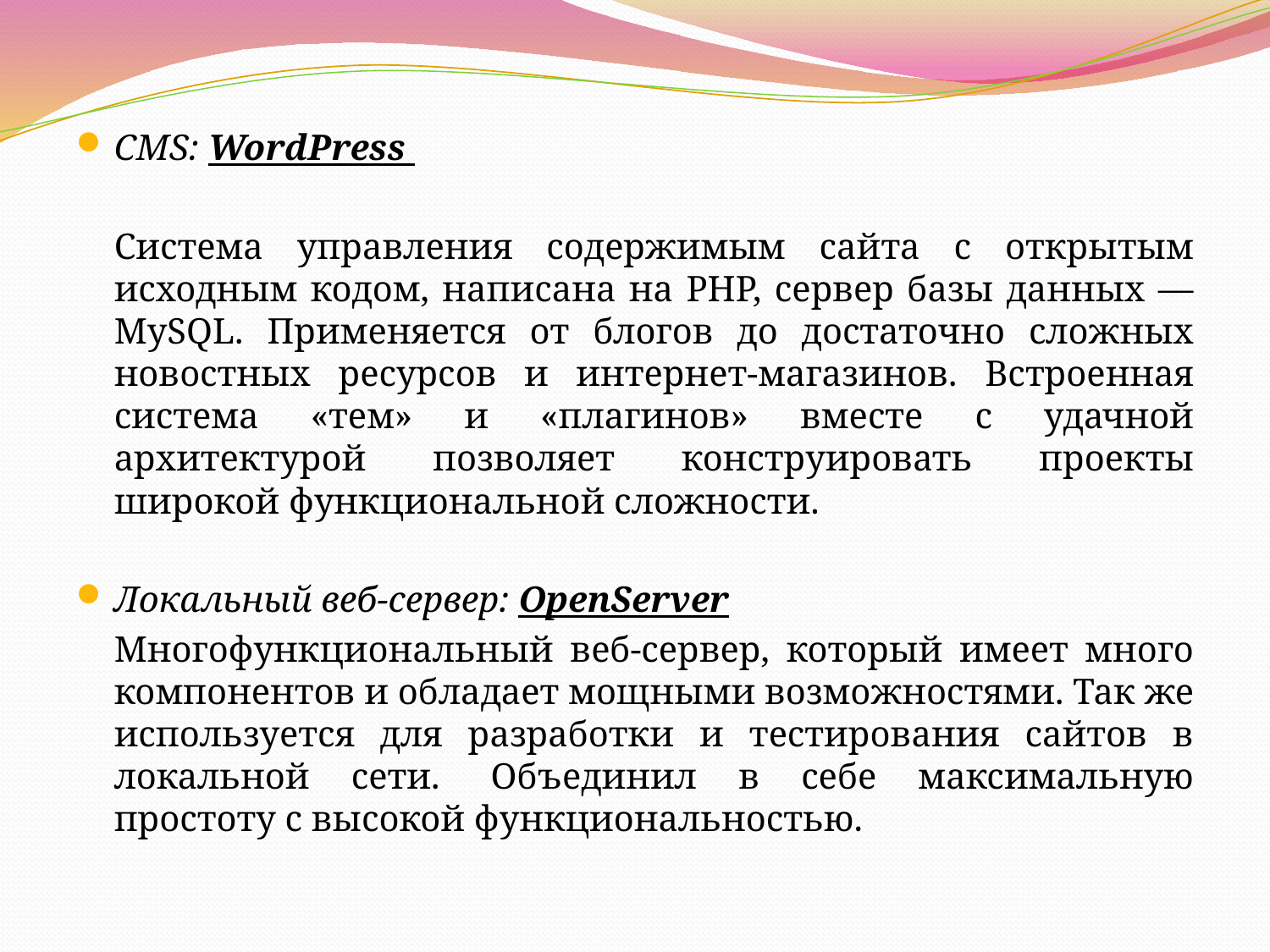

CMS: WordPress

	Система управления содержимым сайта с открытым исходным кодом, написана на PHP, сервер базы данных — MySQL. Применяется от блогов до достаточно сложных новостных ресурсов и интернет-магазинов. Встроенная система «тем» и «плагинов» вместе с удачной архитектурой позволяет конструировать проекты широкой функциональной сложности.

Локальный веб-сервер: OpenServer
	Многофункциональный веб-сервер, который имеет много компонентов и обладает мощными возможностями. Так же используется для разработки и тестирования сайтов в локальной сети.  Объединил в себе максимальную простоту с высокой функциональностью.